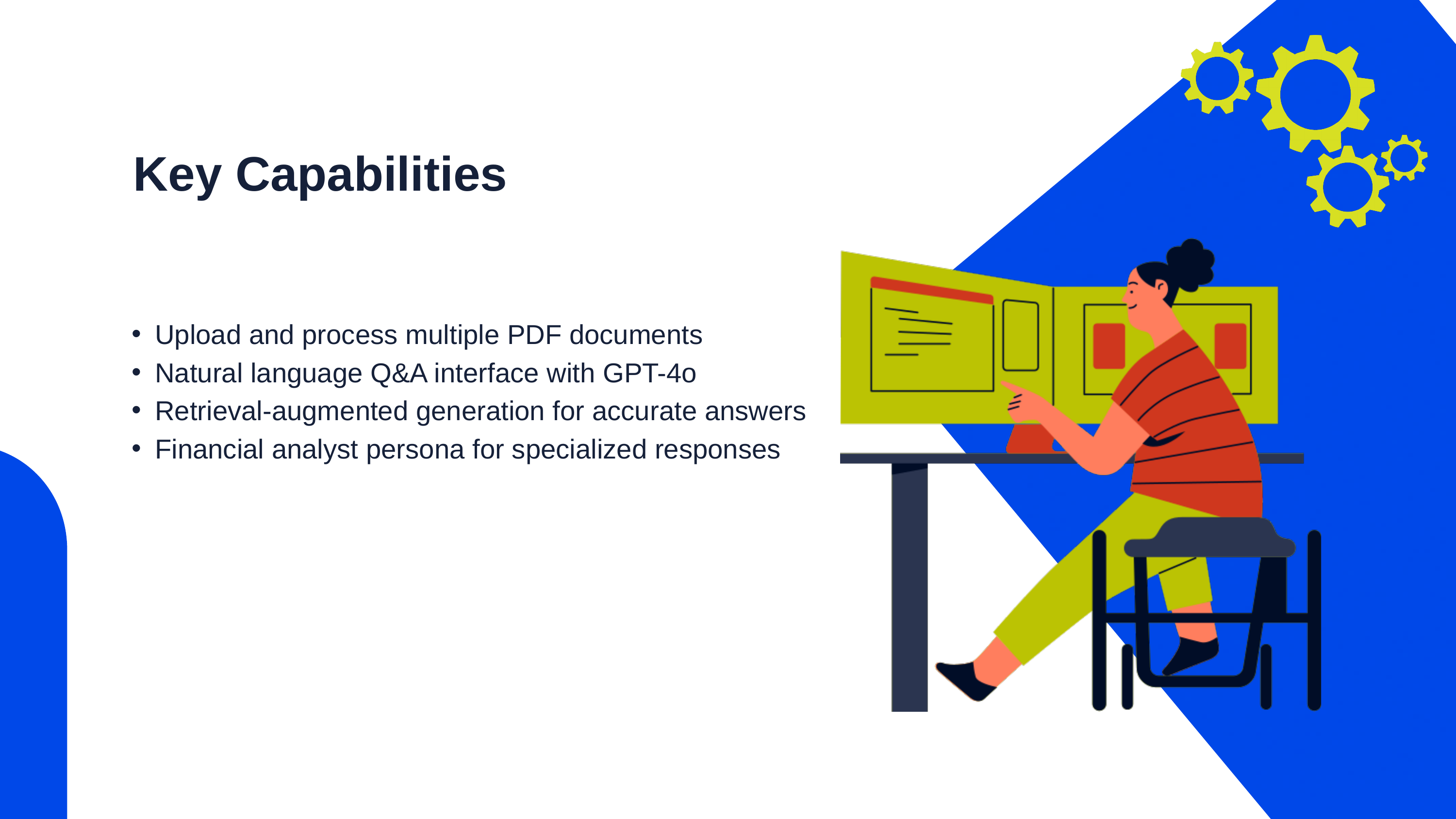

Key Capabilities

Upload and process multiple PDF documents
Natural language Q&A interface with GPT-4o
Retrieval-augmented generation for accurate answers
Financial analyst persona for specialized responses

Get Started